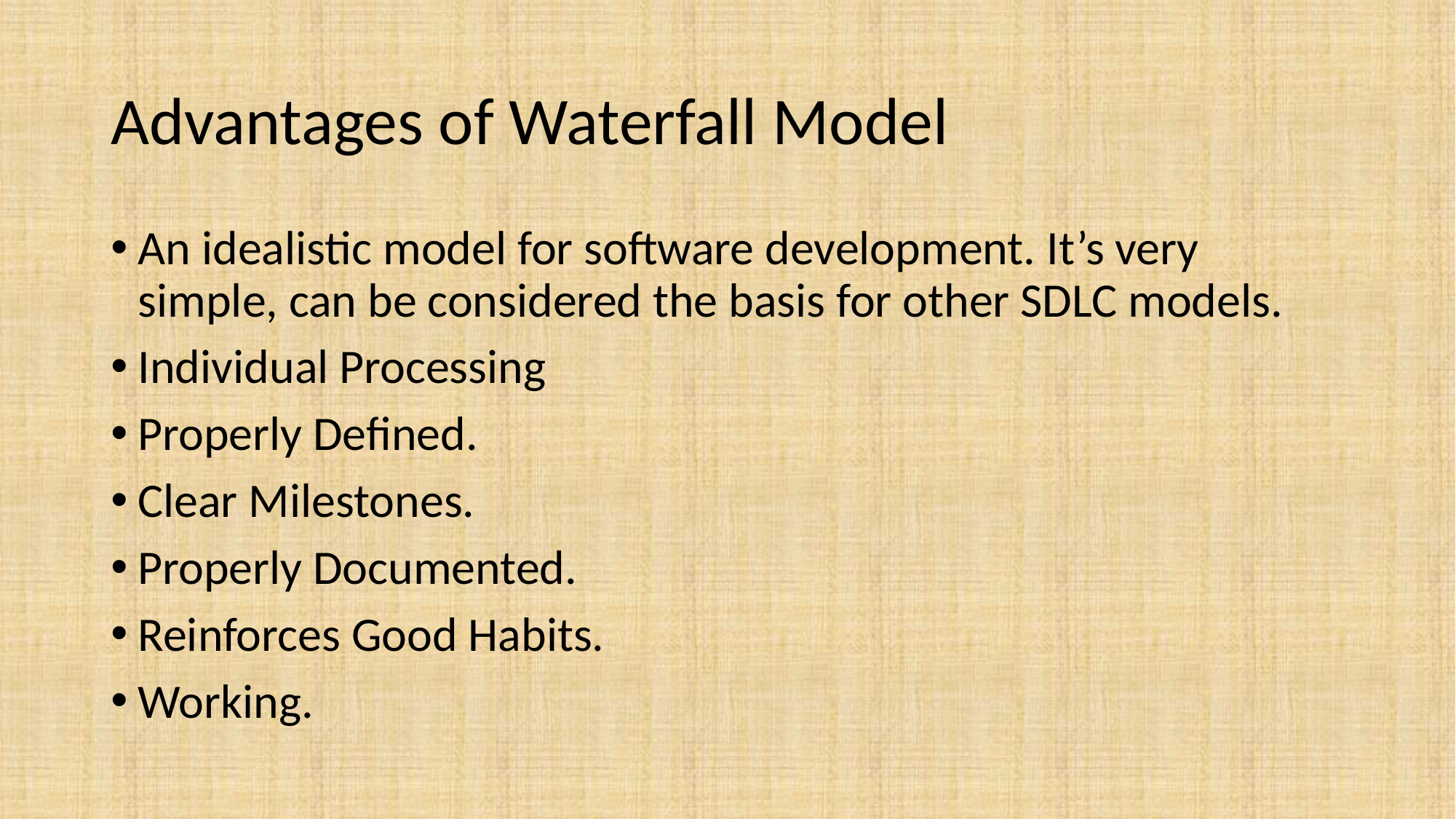

# Advantages of Waterfall Model
An idealistic model for software development. It’s very simple, can be considered the basis for other SDLC models.
Individual Processing
Properly Defined.
Clear Milestones.
Properly Documented.
Reinforces Good Habits.
Working.